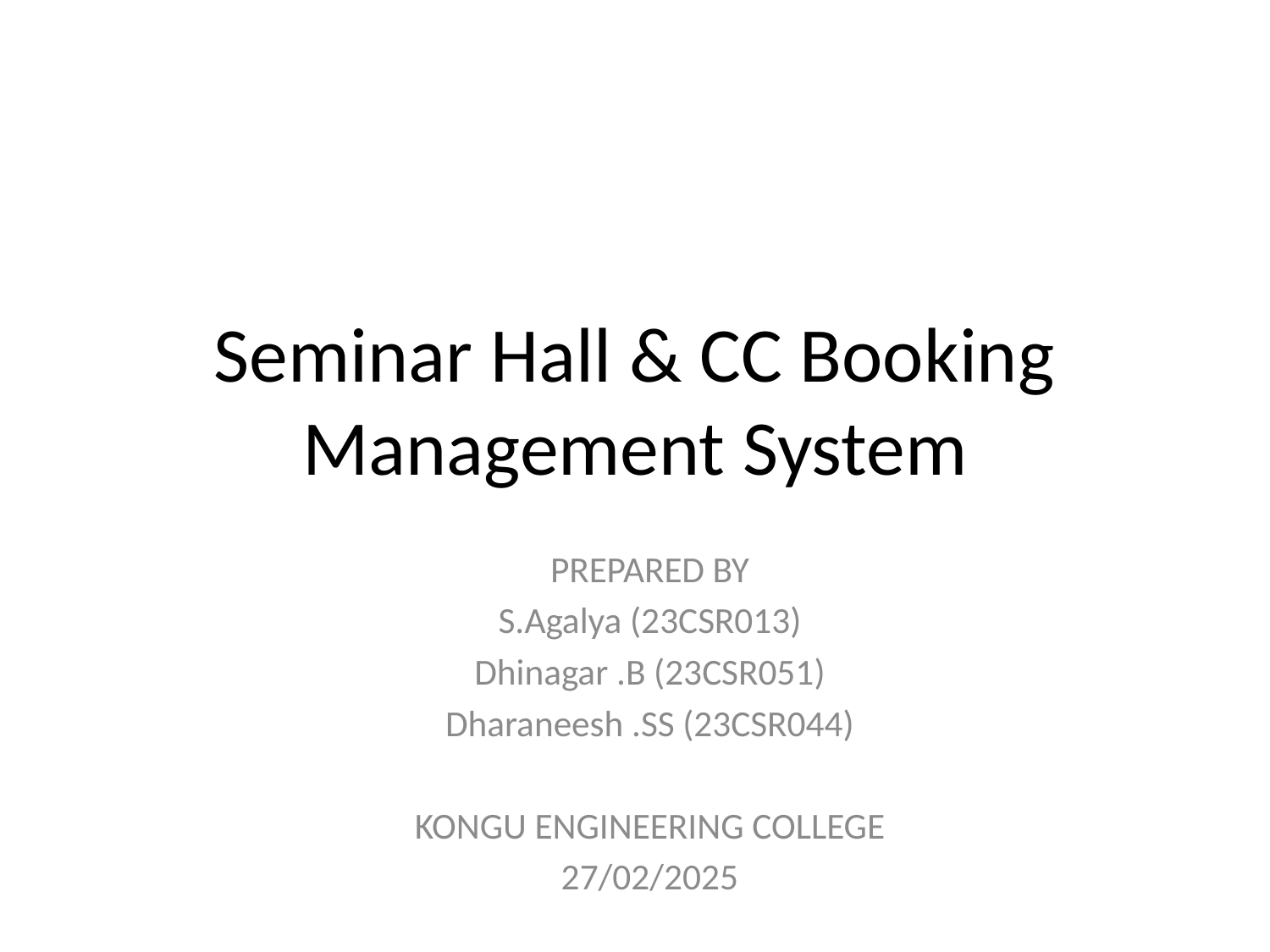

# Seminar Hall & CC Booking Management System
PREPARED BY
S.Agalya (23CSR013)
Dhinagar .B (23CSR051)
Dharaneesh .SS (23CSR044)

KONGU ENGINEERING COLLEGE
27/02/2025